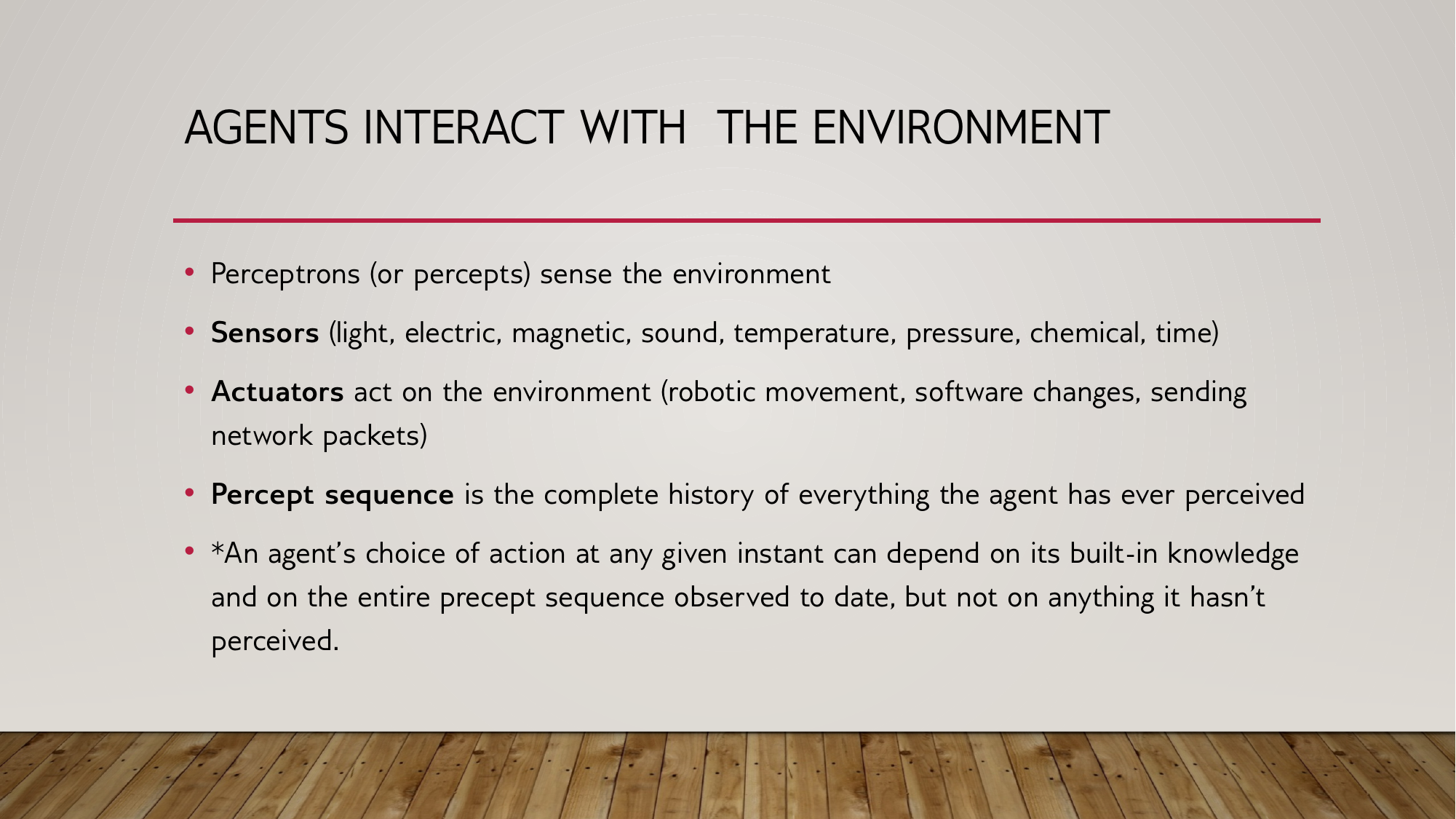

# Agents interact with  the environment
Perceptrons (or percepts) sense the environment
Sensors (light, electric, magnetic, sound, temperature, pressure, chemical, time)
Actuators act on the environment (robotic movement, software changes, sending network packets)
Percept sequence is the complete history of everything the agent has ever perceived
*An agent’s choice of action at any given instant can depend on its built-in knowledge and on the entire precept sequence observed to date, but not on anything it hasn’t perceived.